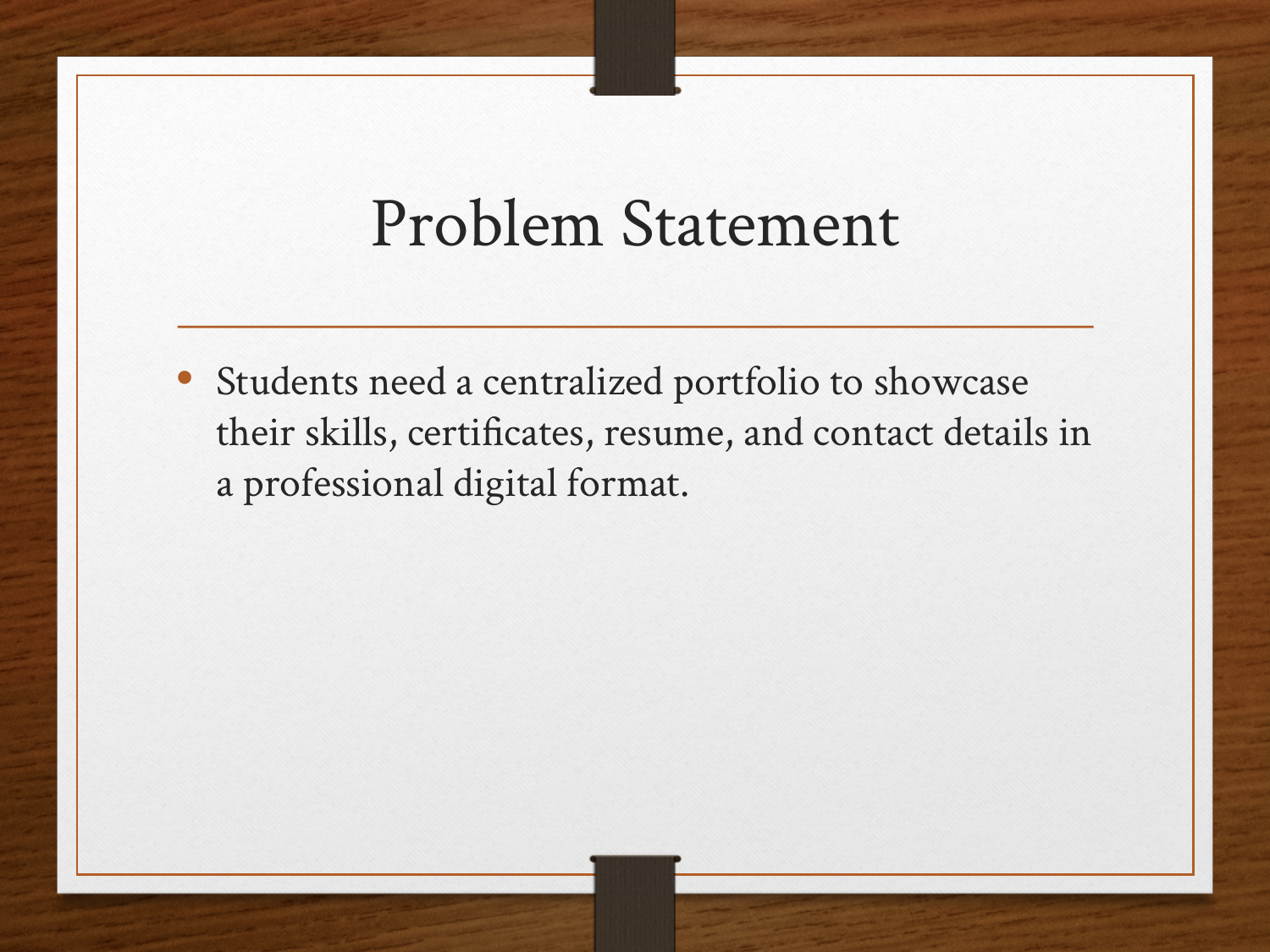

# Problem Statement
Students need a centralized portfolio to showcase their skills, certificates, resume, and contact details in a professional digital format.